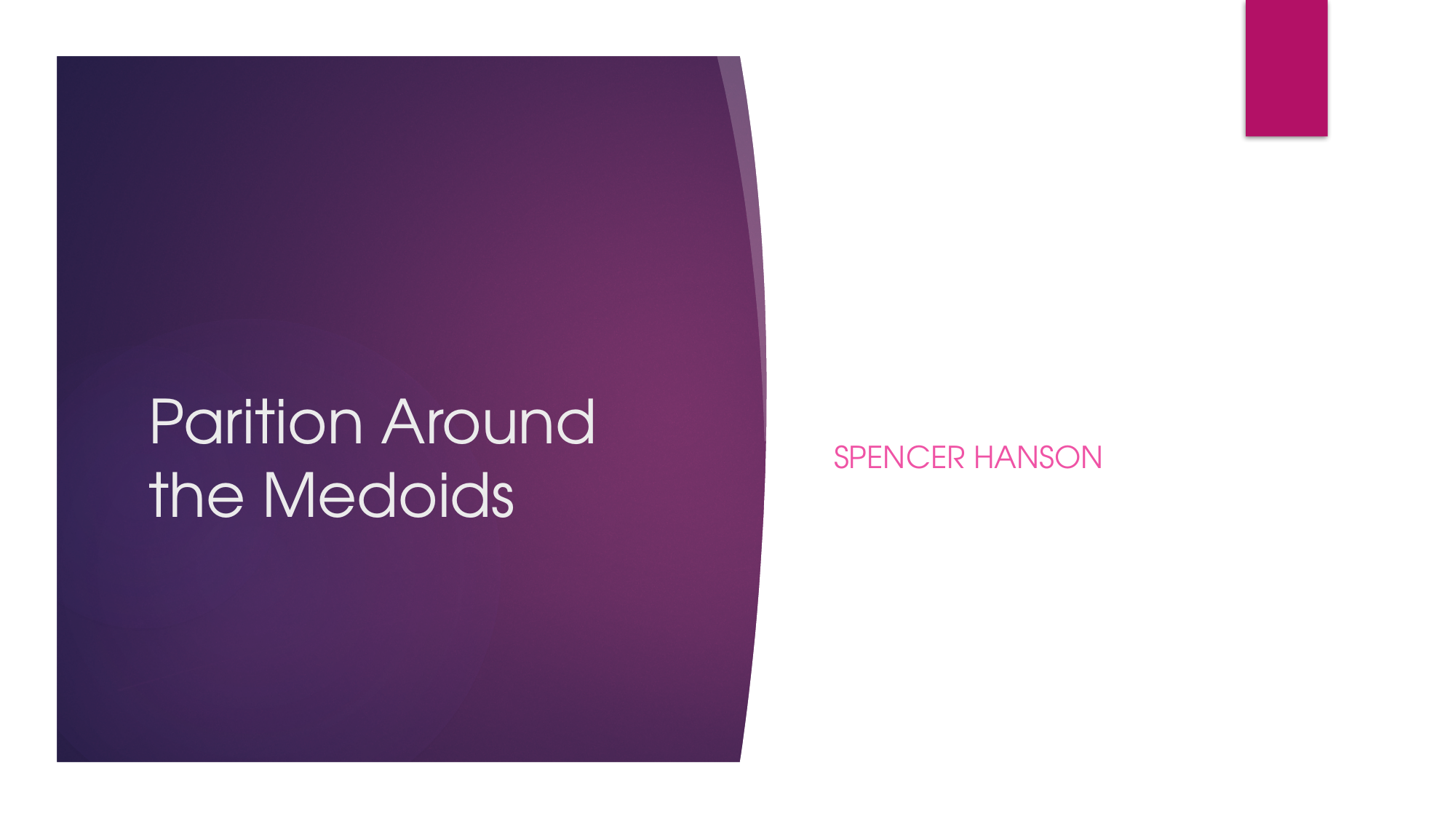

Spencer Hanson
# Parition Around the Medoids